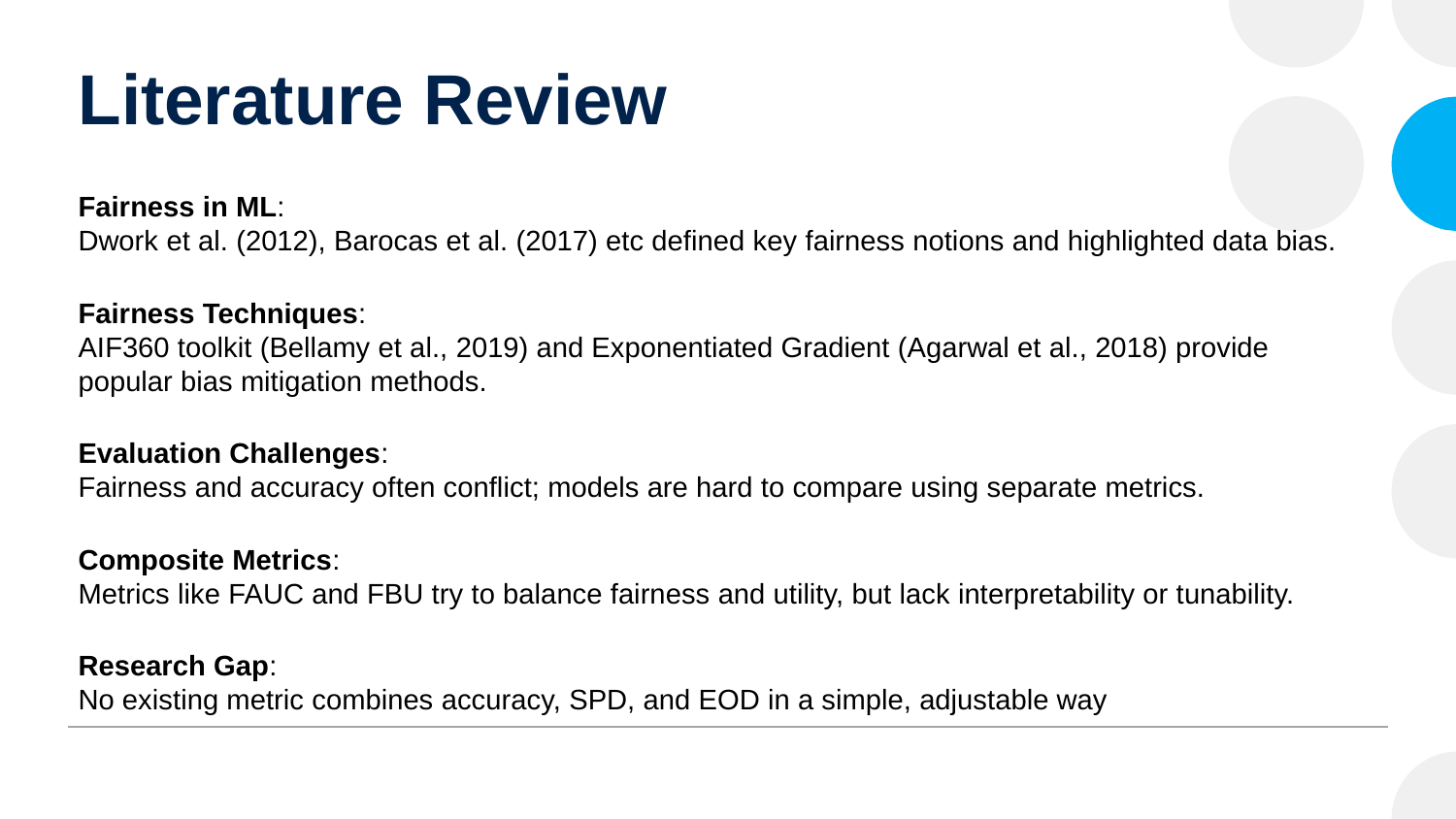

# Literature Review
Fairness in ML:
Dwork et al. (2012), Barocas et al. (2017) etc defined key fairness notions and highlighted data bias.
Fairness Techniques:
AIF360 toolkit (Bellamy et al., 2019) and Exponentiated Gradient (Agarwal et al., 2018) provide popular bias mitigation methods.
Evaluation Challenges:
Fairness and accuracy often conflict; models are hard to compare using separate metrics.
Composite Metrics:
Metrics like FAUC and FBU try to balance fairness and utility, but lack interpretability or tunability.
Research Gap:
No existing metric combines accuracy, SPD, and EOD in a simple, adjustable way